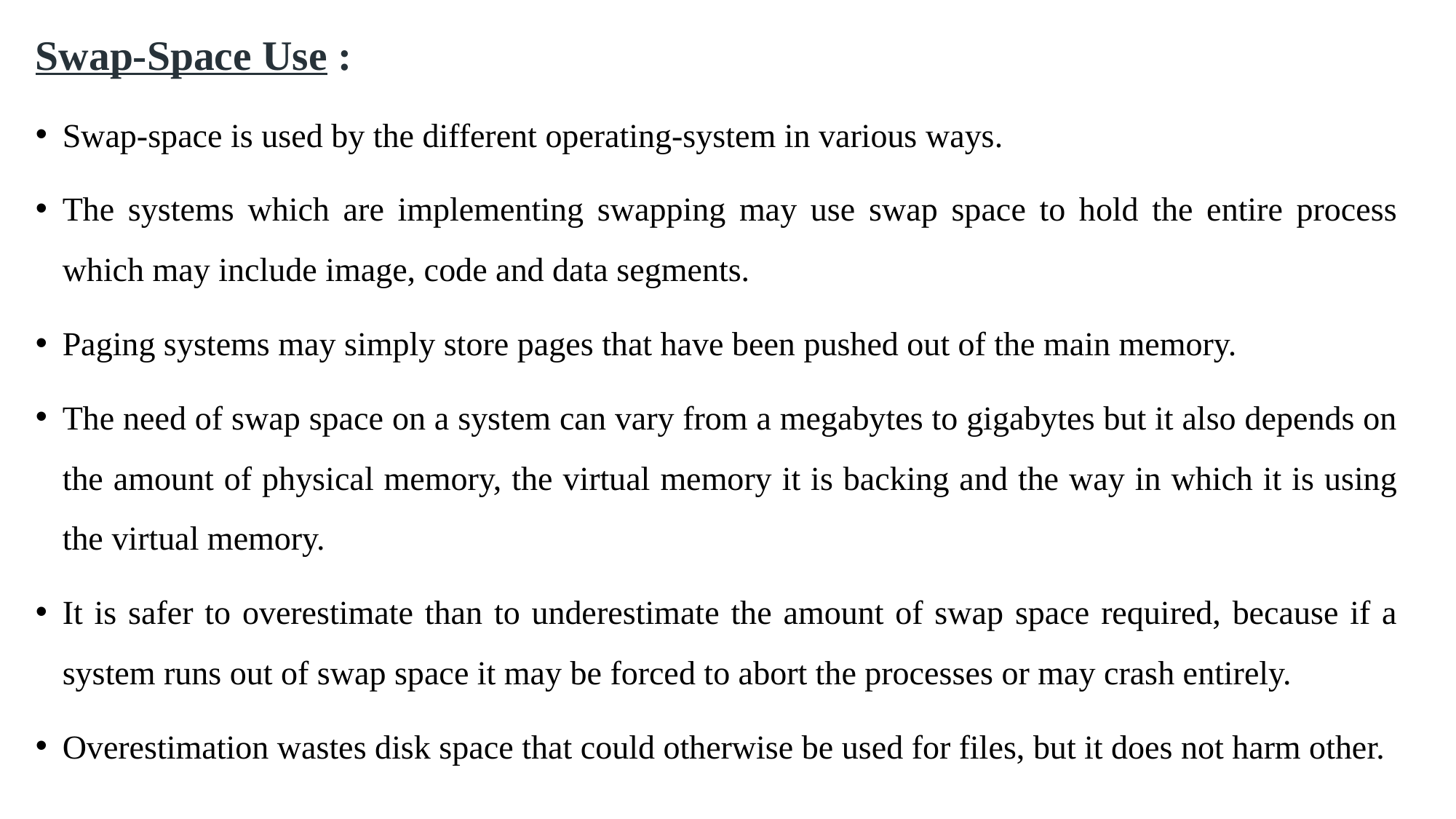

Swap-Space Use :
Swap-space is used by the different operating-system in various ways.
The systems which are implementing swapping may use swap space to hold the entire process which may include image, code and data segments.
Paging systems may simply store pages that have been pushed out of the main memory.
The need of swap space on a system can vary from a megabytes to gigabytes but it also depends on the amount of physical memory, the virtual memory it is backing and the way in which it is using the virtual memory.
It is safer to overestimate than to underestimate the amount of swap space required, because if a system runs out of swap space it may be forced to abort the processes or may crash entirely.
Overestimation wastes disk space that could otherwise be used for files, but it does not harm other.